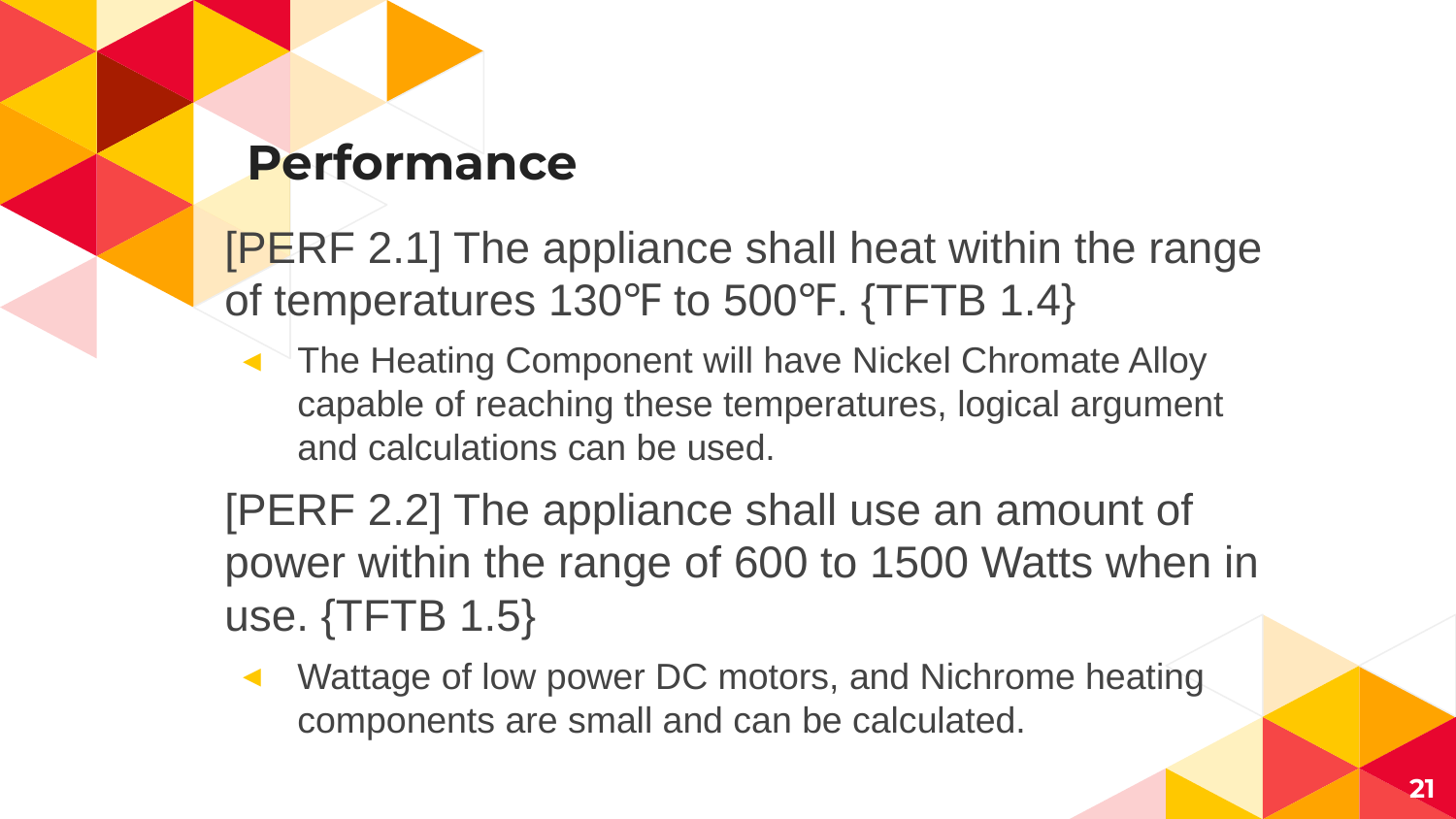

# Performance
[PERF 2.1] The appliance shall heat within the range of temperatures 130℉ to 500℉. {TFTB 1.4}
The Heating Component will have Nickel Chromate Alloy capable of reaching these temperatures, logical argument and calculations can be used.
[PERF 2.2] The appliance shall use an amount of power within the range of 600 to 1500 Watts when in use. {TFTB 1.5}
Wattage of low power DC motors, and Nichrome heating components are small and can be calculated.
21